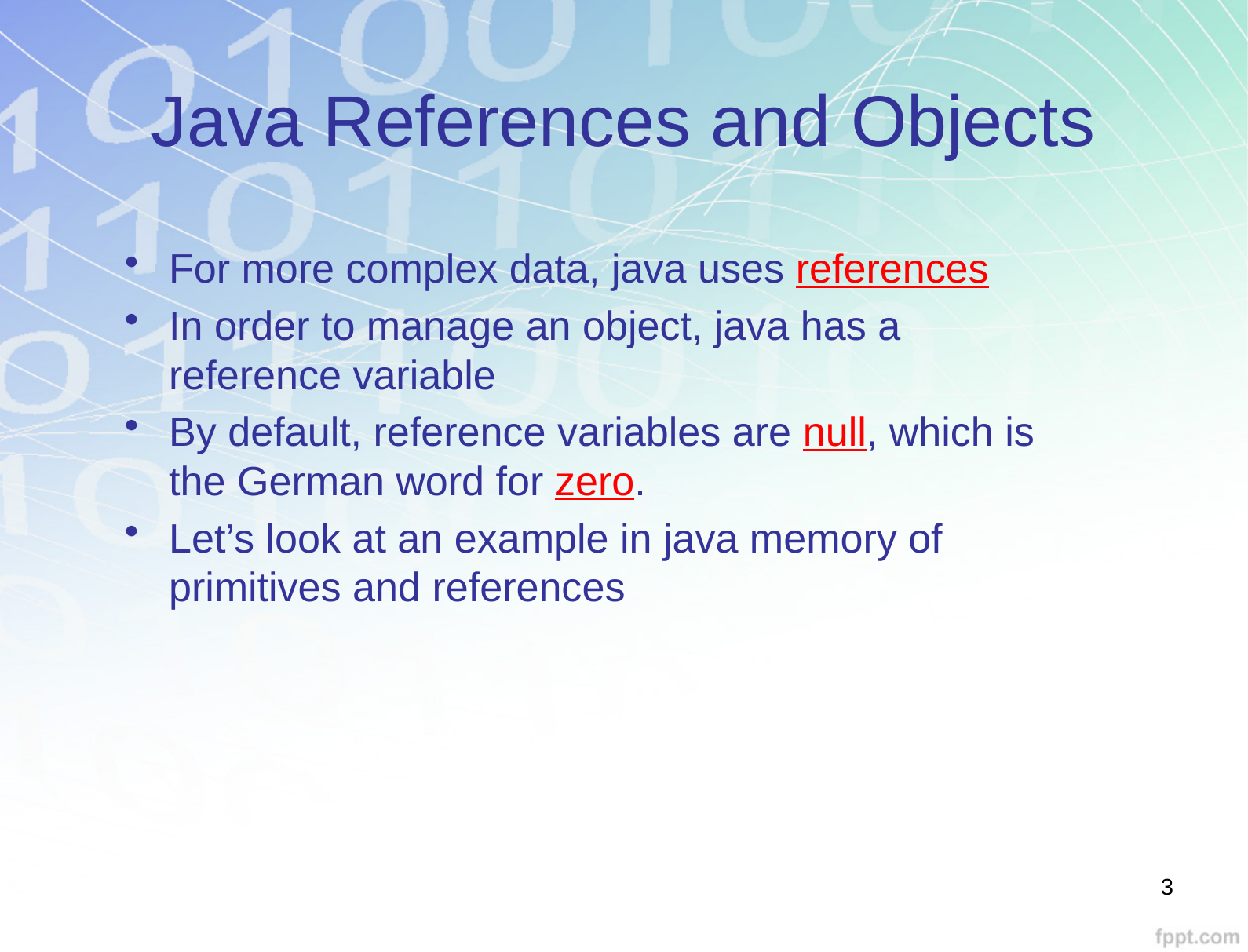

# Java References and Objects
For more complex data, java uses references
In order to manage an object, java has a reference variable
By default, reference variables are null, which is the German word for zero.
Let’s look at an example in java memory of primitives and references

3